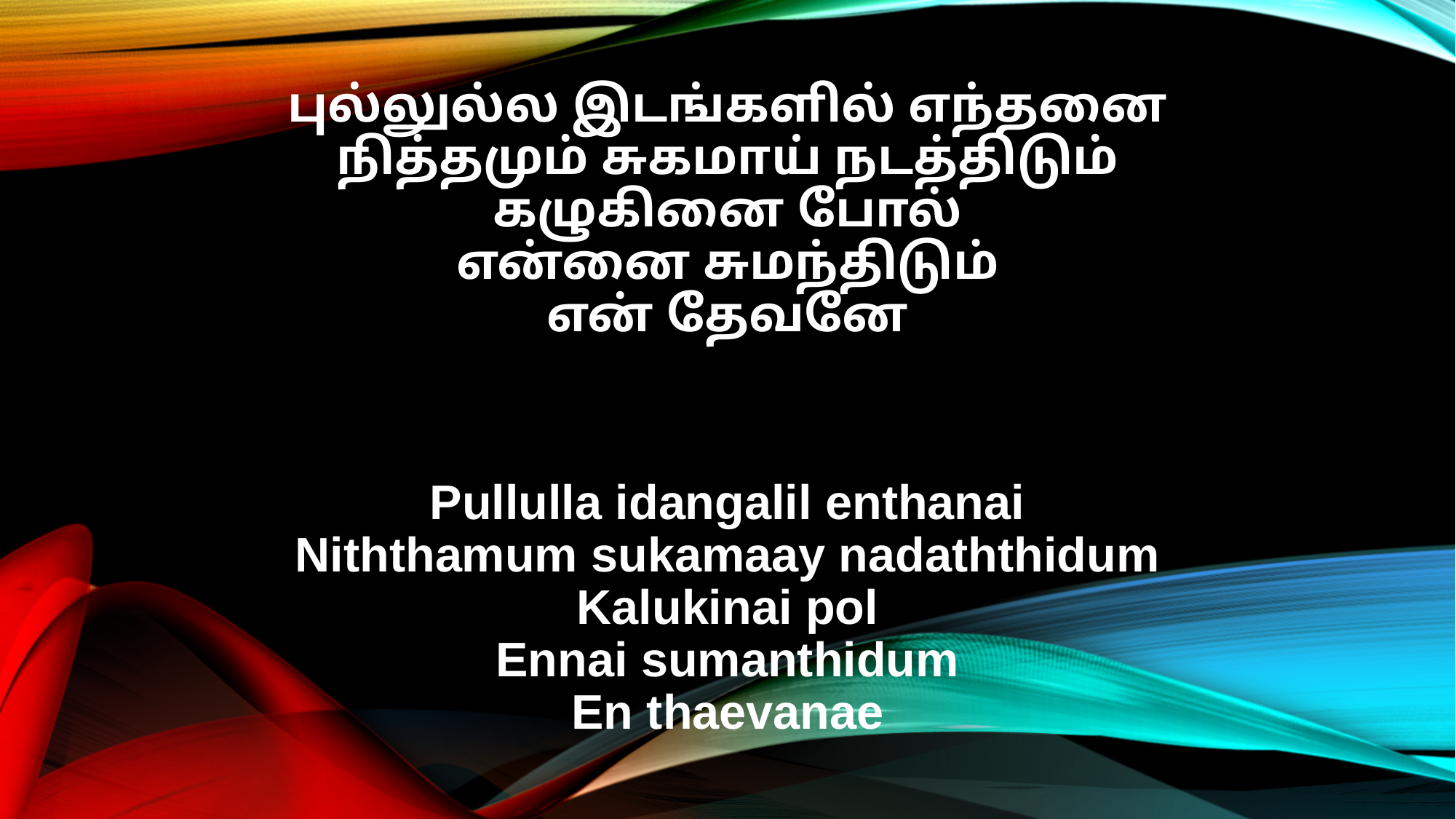

புல்லுல்ல இடங்களில் எந்தனை
நித்தமும் சுகமாய் நடத்திடும்
கழுகினை போல்
என்னை சுமந்திடும்
என் தேவனே

Pullulla idangalil enthanai
Niththamum sukamaay nadaththidum
Kalukinai pol
Ennai sumanthidum
En thaevanae